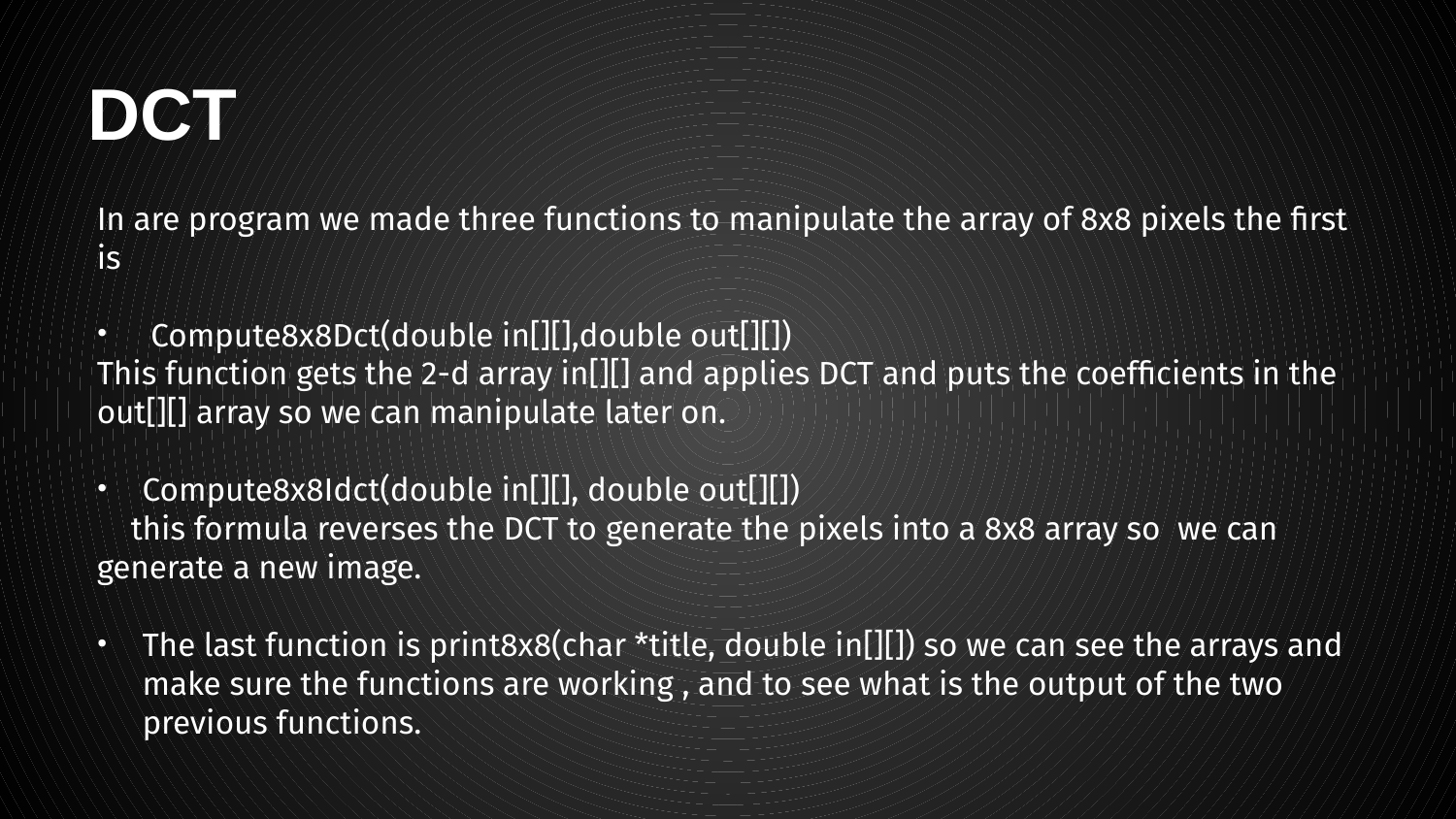

# DCT
In are program we made three functions to manipulate the array of 8x8 pixels the first is

 Compute8x8Dct(double in[][],double out[][])
This function gets the 2-d array in[][] and applies DCT and puts the coefficients in the out[][] array so we can manipulate later on.

Compute8x8Idct(double in[][], double out[][])
    this formula reverses the DCT to generate the pixels into a 8x8 array so  we can generate a new image.

The last function is print8x8(char *title, double in[][]) so we can see the arrays and make sure the functions are working , and to see what is the output of the two previous functions.